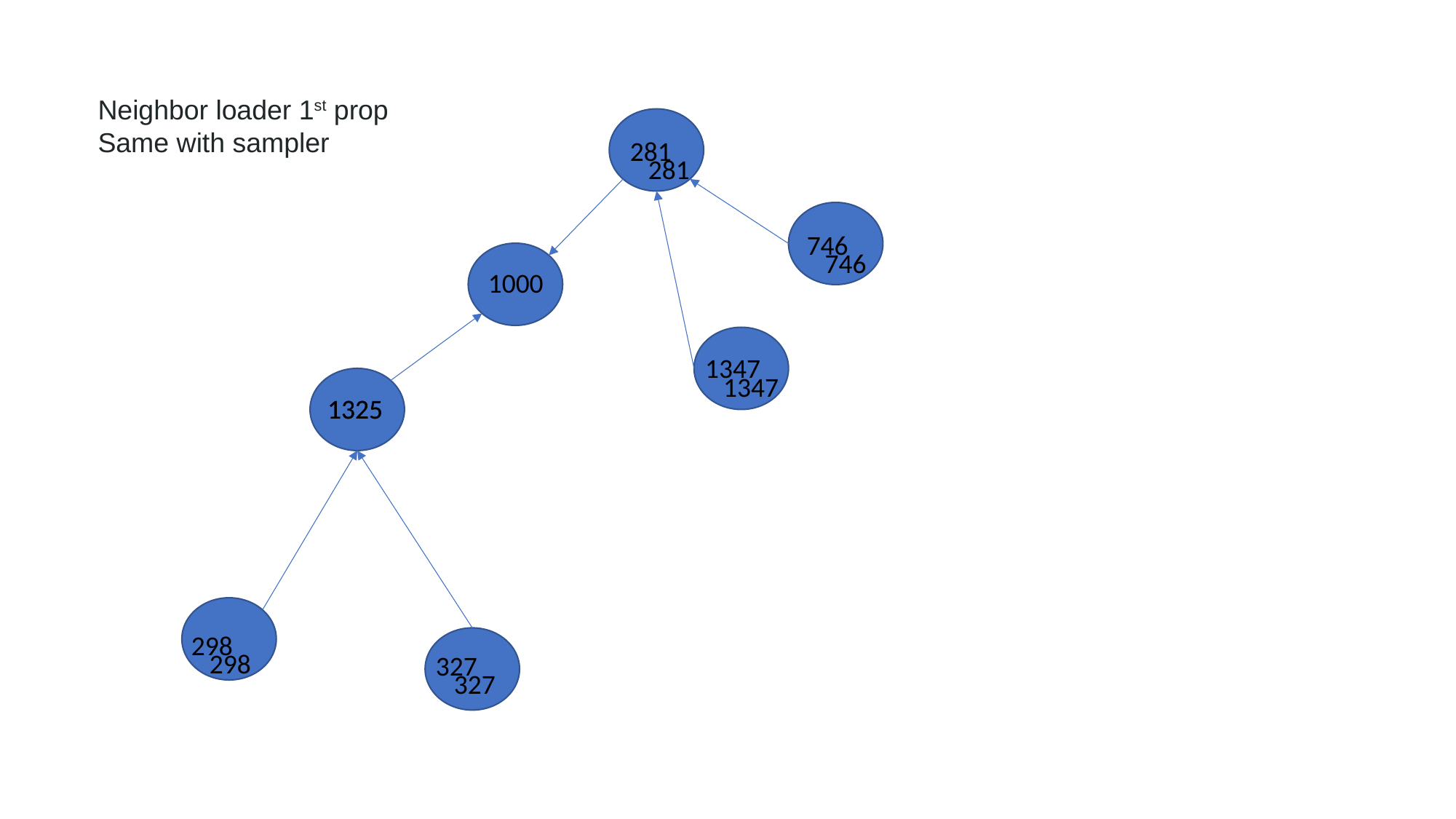

Neighbor loader 1st prop
Same with sampler

281
281

746
746

1000

1347
1347

1325
1325

298

298
327
327